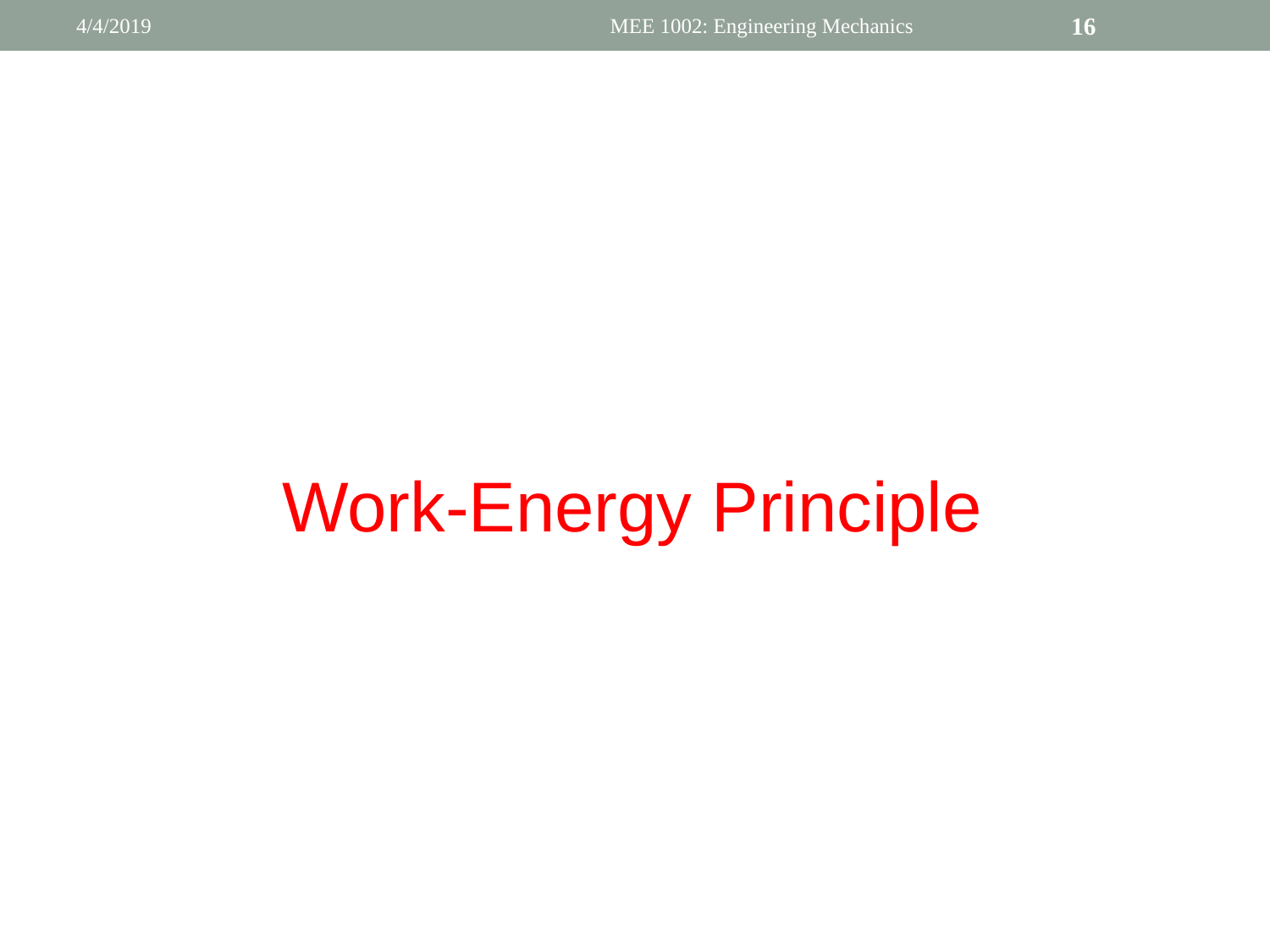

4/4/2019
MEE 1002: Engineering Mechanics
16
Work-Energy Principle